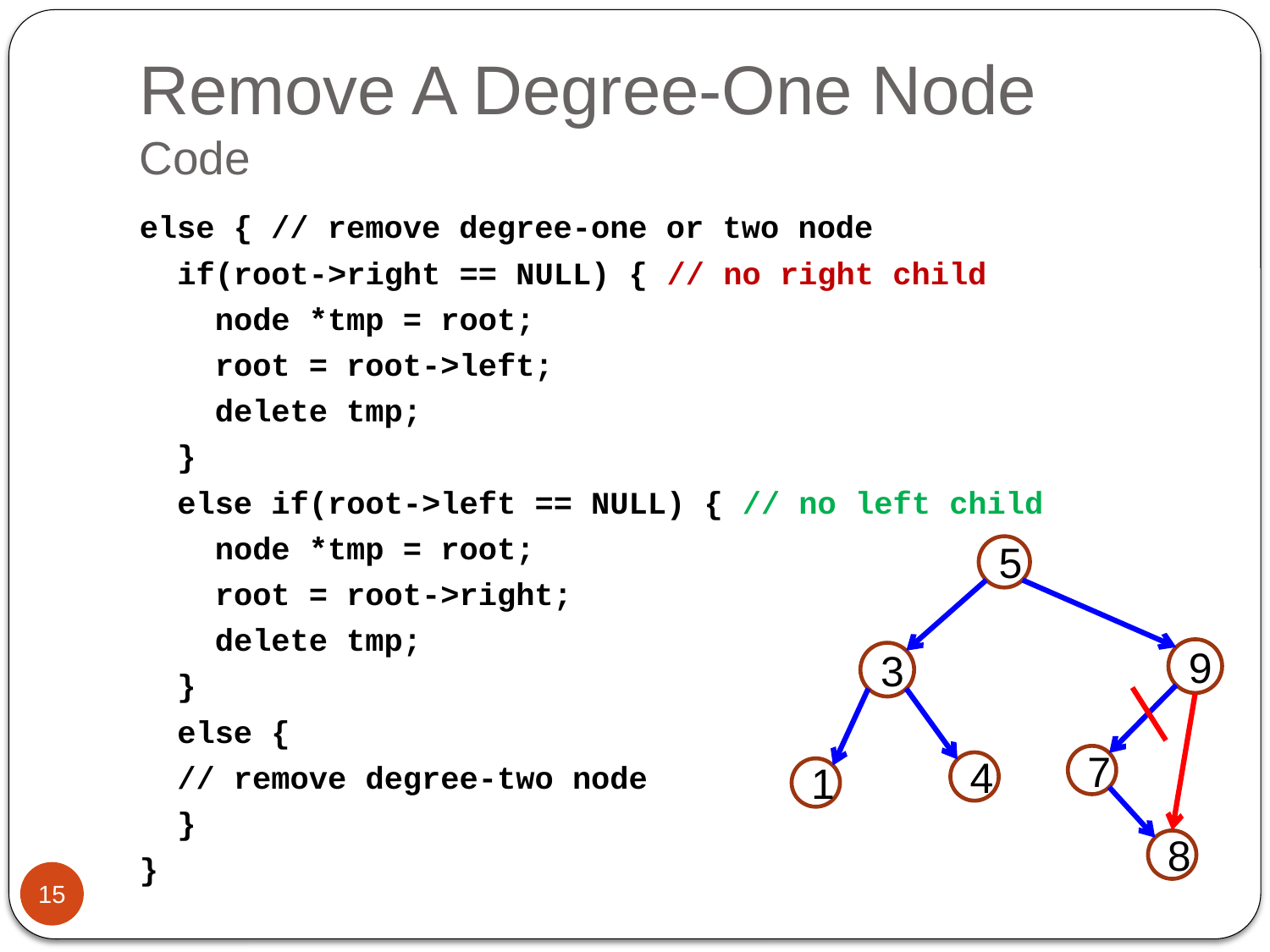

# Remove A Degree-One Node Code
else { // remove degree-one or two node
  if(root->right == NULL) { // no right child
    node *tmp = root;
    root = root->left;
    delete tmp;
  }
  else if(root->left == NULL) { // no left child
    node *tmp = root;
    root = root->right;
    delete tmp;
  }
  else {
  // remove degree-two node
  }
}
5
9
3
7
4
1
8
15